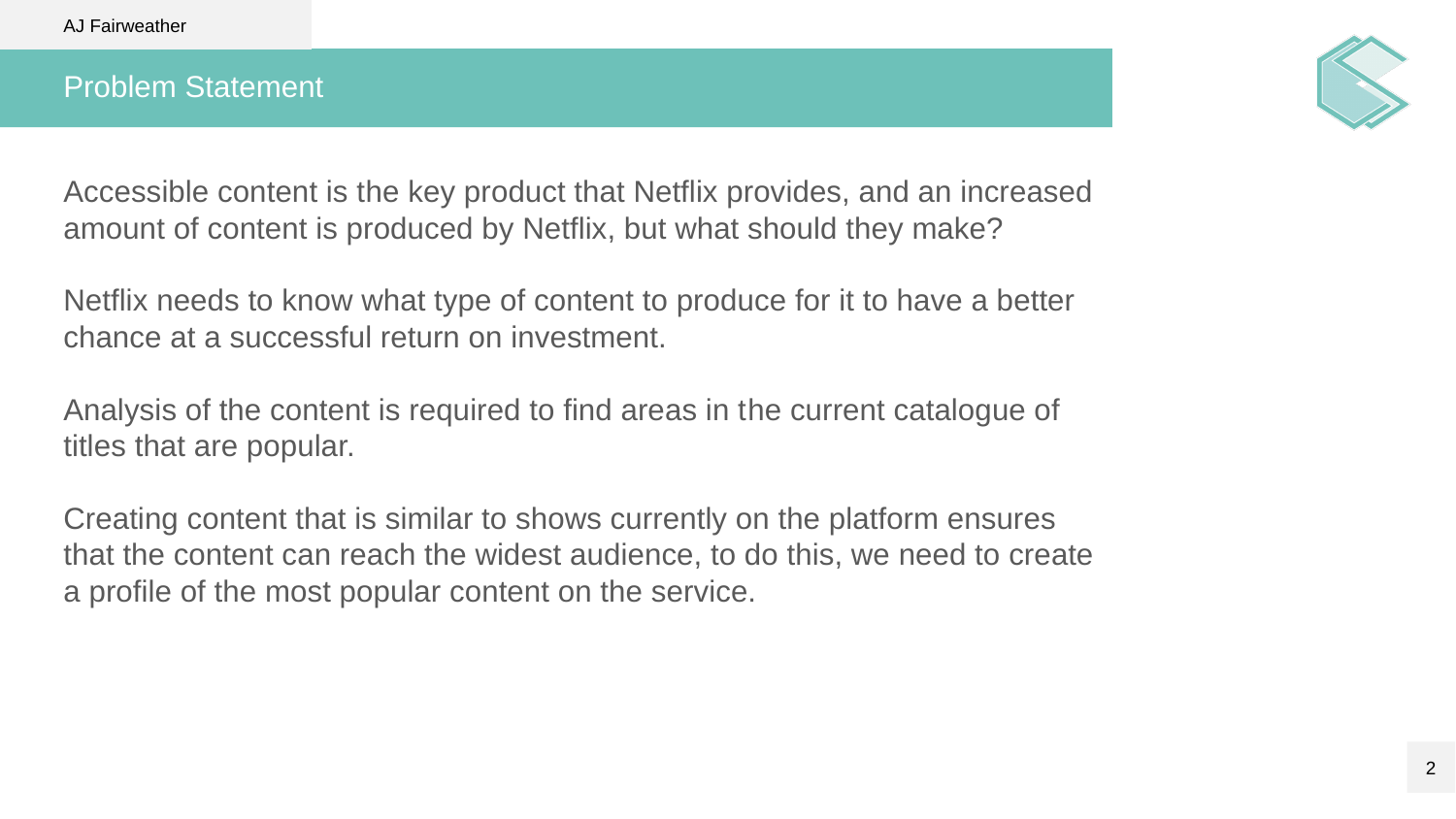

AJ Fairweather

# Problem Statement
Accessible content is the key product that Netflix provides, and an increased amount of content is produced by Netflix, but what should they make?

Netflix needs to know what type of content to produce for it to have a better chance at a successful return on investment.

Analysis of the content is required to find areas in the current catalogue of titles that are popular.

Creating content that is similar to shows currently on the platform ensures that the content can reach the widest audience, to do this, we need to create a profile of the most popular content on the service.